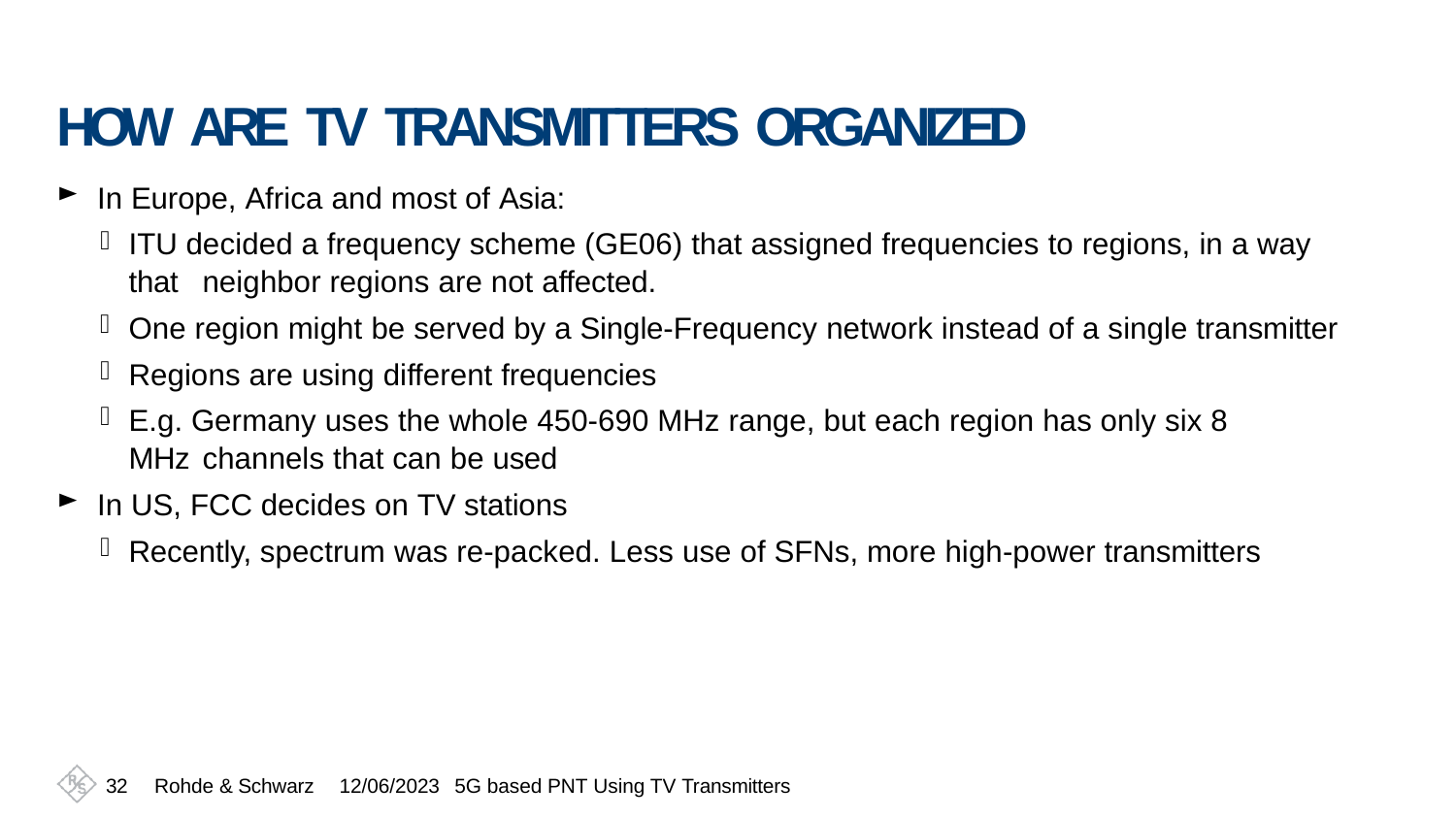

# HOW ARE TV TRANSMITTERS ORGANIZED
In Europe, Africa and most of Asia:
ITU decided a frequency scheme (GE06) that assigned frequencies to regions, in a way that 	neighbor regions are not affected.
One region might be served by a Single-Frequency network instead of a single transmitter
Regions are using different frequencies
E.g. Germany uses the whole 450-690 MHz range, but each region has only six 8 MHz 	channels that can be used
In US, FCC decides on TV stations
Recently, spectrum was re-packed. Less use of SFNs, more high-power transmitters
Rohde & Schwarz
32
12/06/2023 5G based PNT Using TV Transmitters